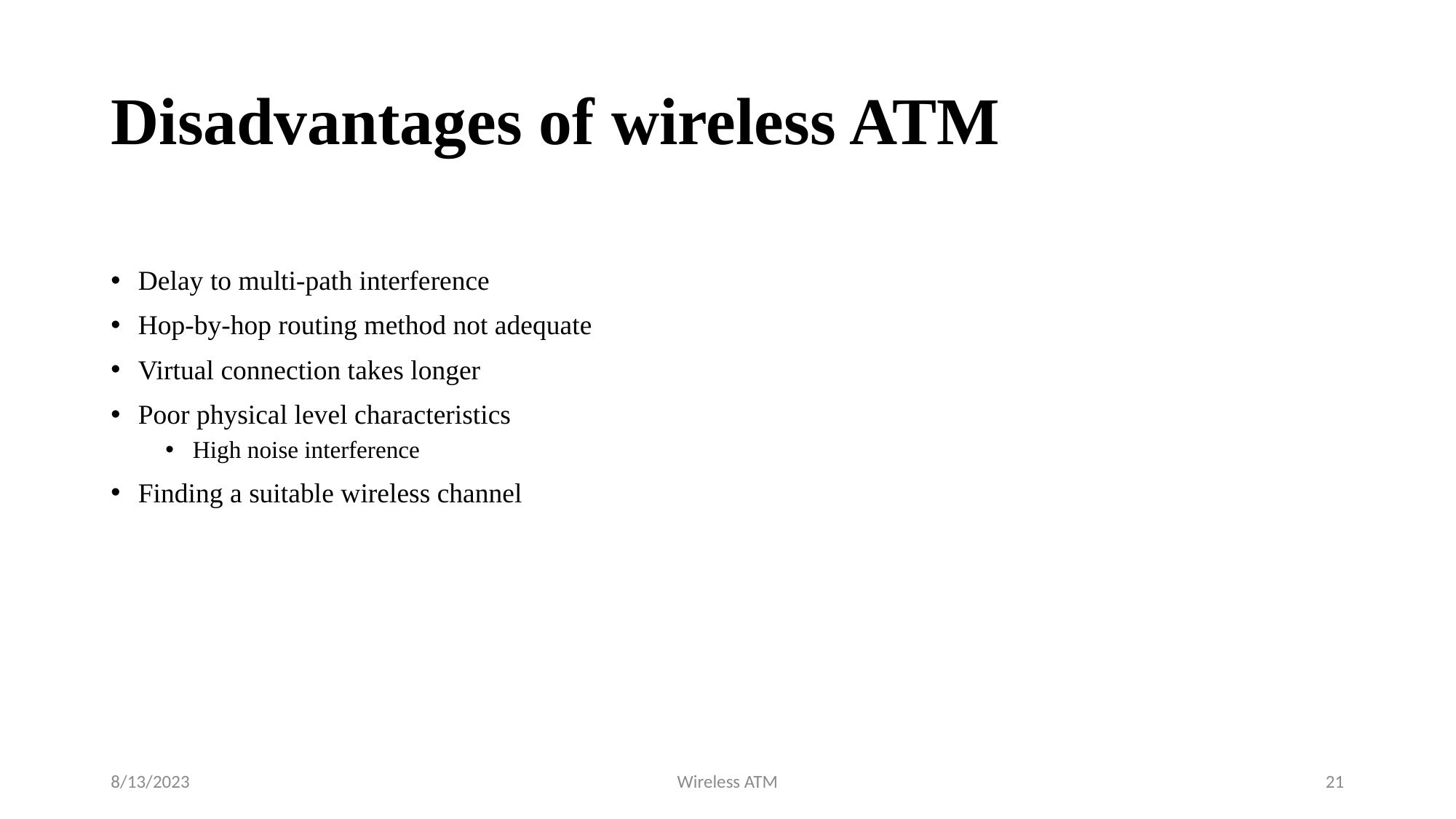

# Disadvantages of wireless ATM
Delay to multi-path interference
Hop-by-hop routing method not adequate
Virtual connection takes longer
Poor physical level characteristics
High noise interference
Finding a suitable wireless channel

8/13/2023
Wireless ATM
21